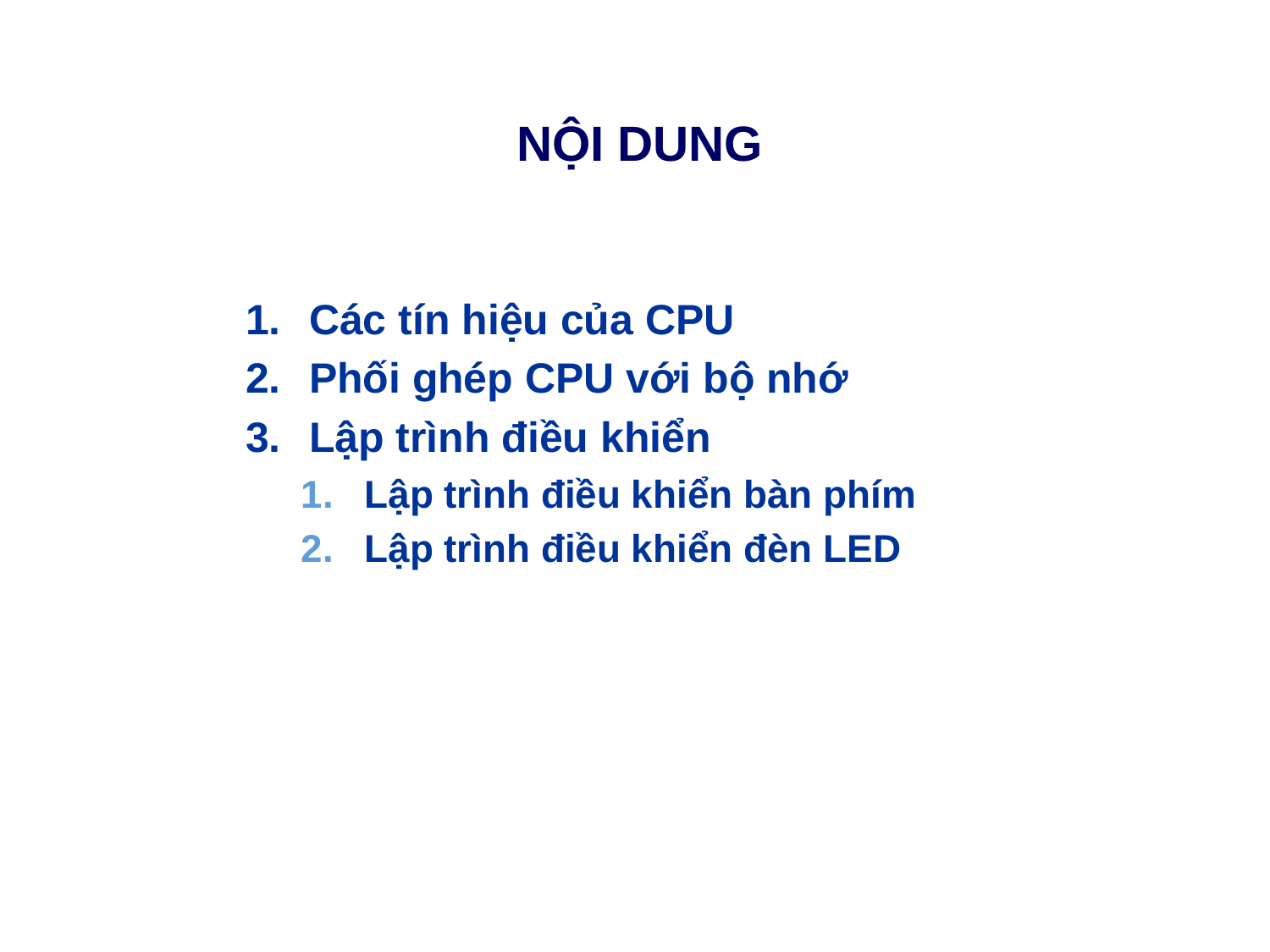

# NỘI DUNG
Các tín hiệu của CPU
Phối ghép CPU với bộ nhớ
Lập trình điều khiển
Lập trình điều khiển bàn phím
Lập trình điều khiển đèn LED